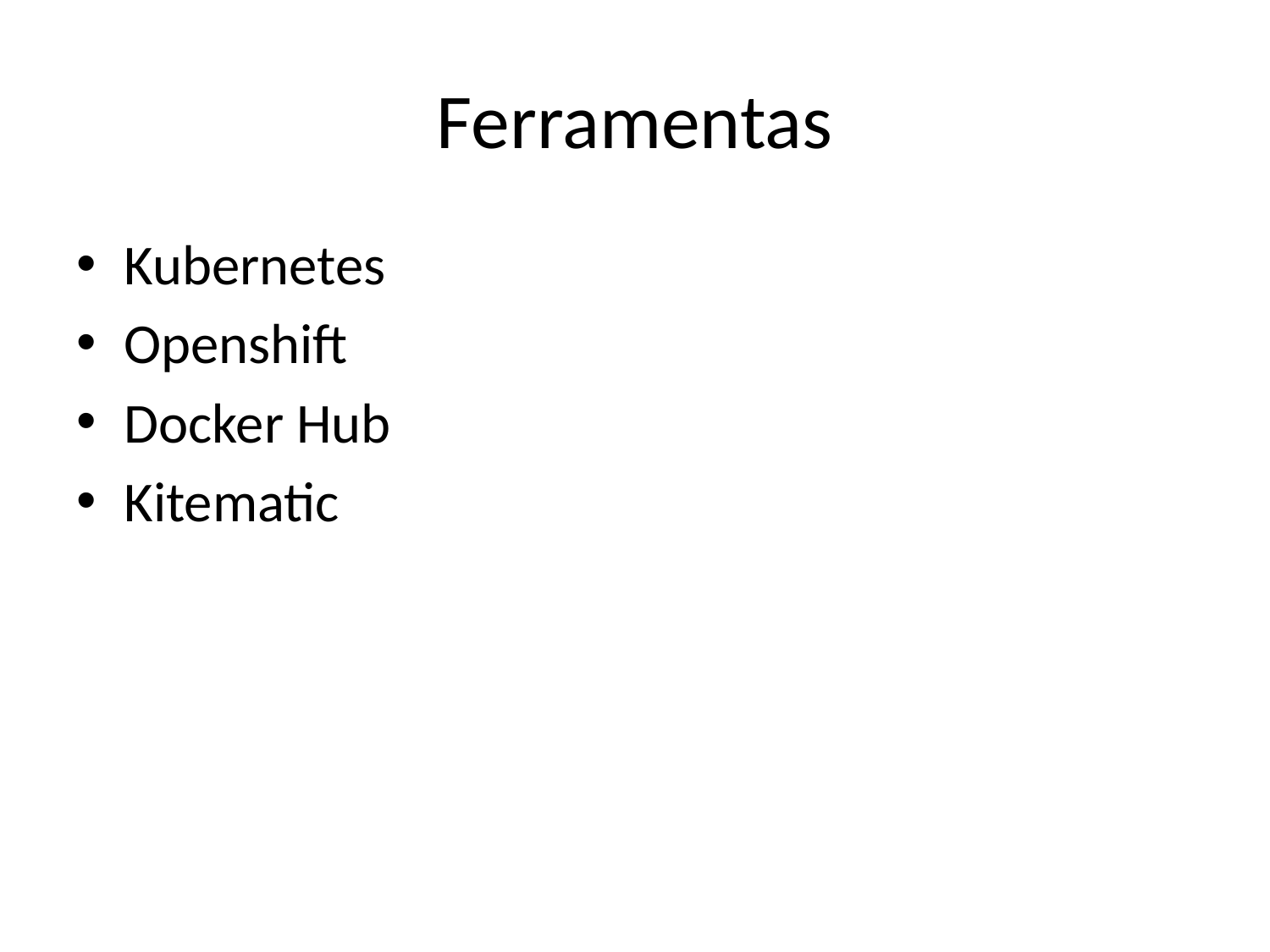

# Ferramentas
Kubernetes
Openshift
Docker Hub
Kitematic